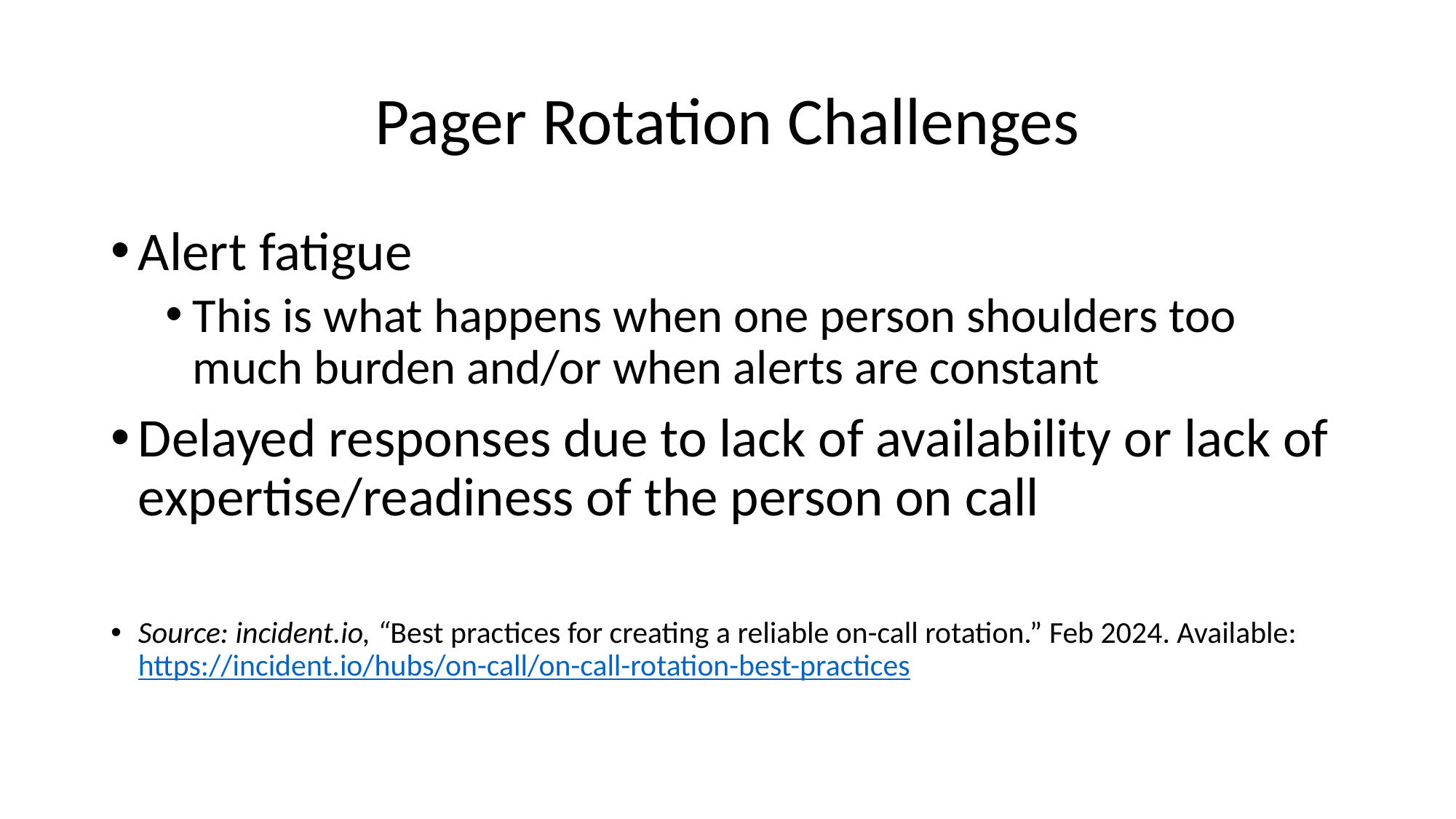

# Pager Rotation Challenges
Alert fatigue
This is what happens when one person shoulders too much burden and/or when alerts are constant
Delayed responses due to lack of availability or lack of expertise/readiness of the person on call

Source: incident.io, “Best practices for creating a reliable on-call rotation.” Feb 2024. Available: https://incident.io/hubs/on-call/on-call-rotation-best-practices